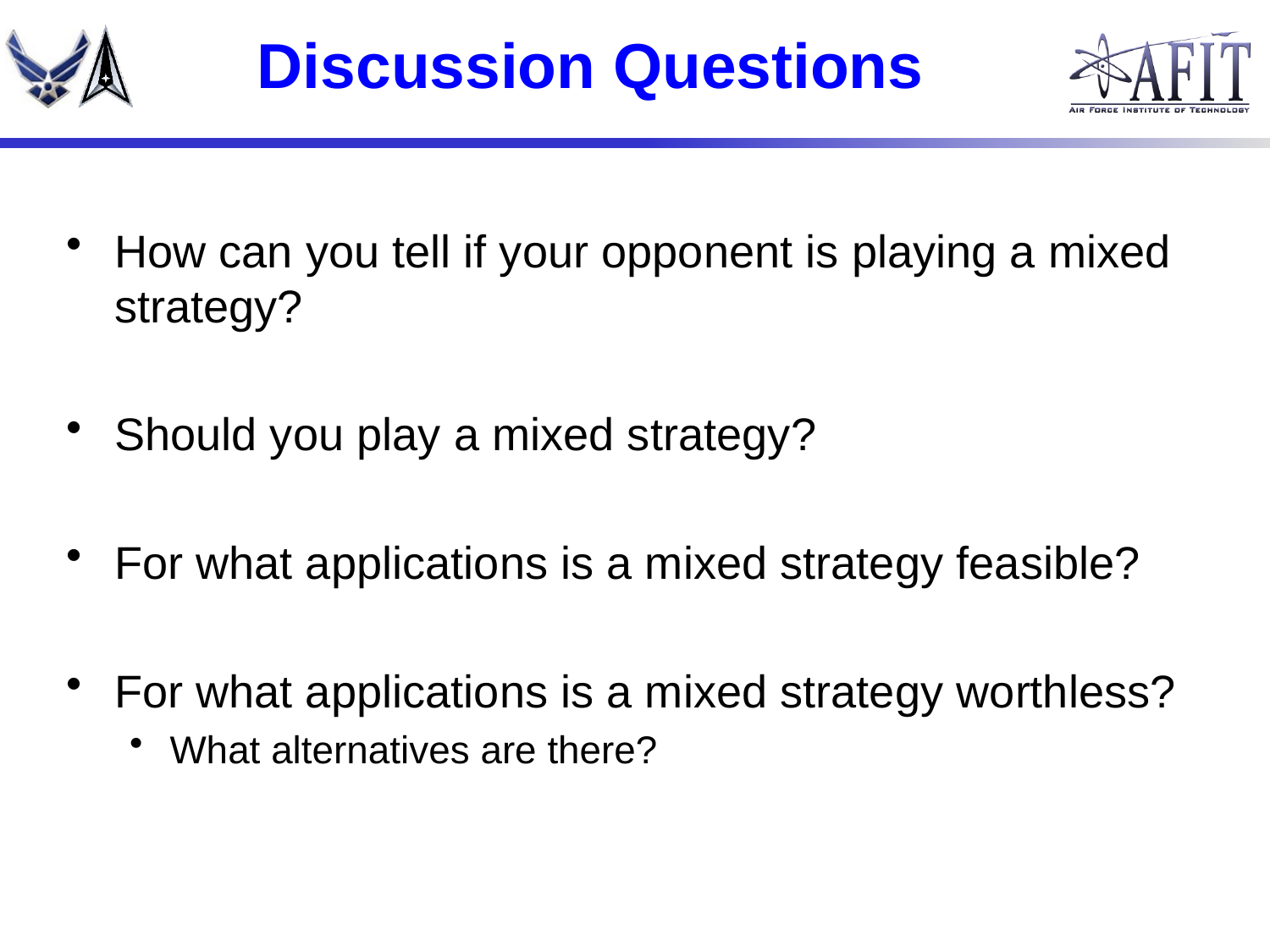

# Discussion Questions
How can you tell if your opponent is playing a mixed strategy?

Should you play a mixed strategy?

For what applications is a mixed strategy feasible?

For what applications is a mixed strategy worthless?
What alternatives are there?